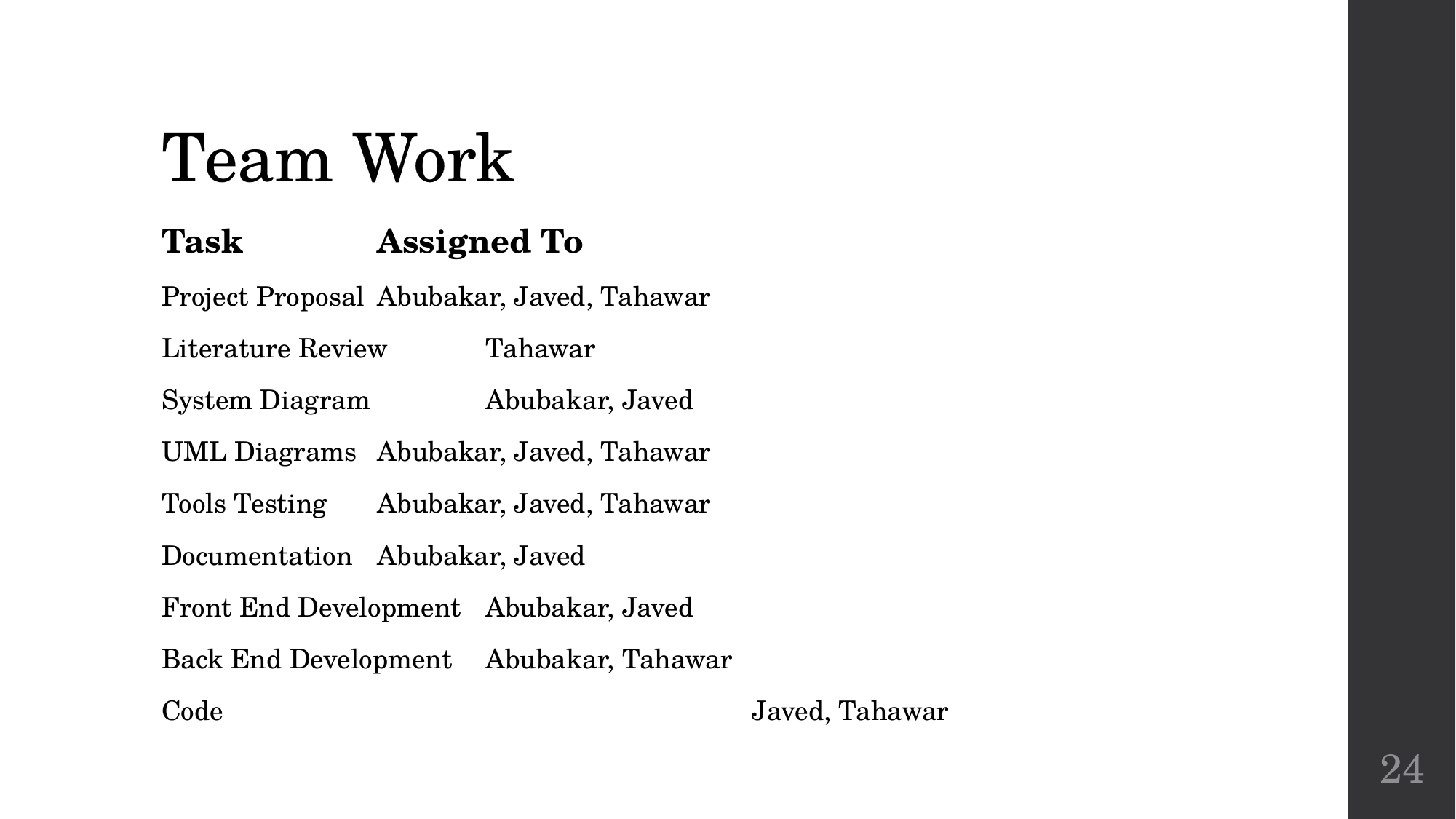

# Team Work
Task 		 								Assigned To
Project Proposal 								Abubakar, Javed, Tahawar
Literature Review							Tahawar
System Diagram 							Abubakar, Javed
UML Diagrams 								Abubakar, Javed, Tahawar
Tools Testing 								Abubakar, Javed, Tahawar
Documentation 								Abubakar, Javed
Front End Development						Abubakar, Javed
Back End Development						Abubakar, Tahawar
Code                                                                       Javed, Tahawar
24